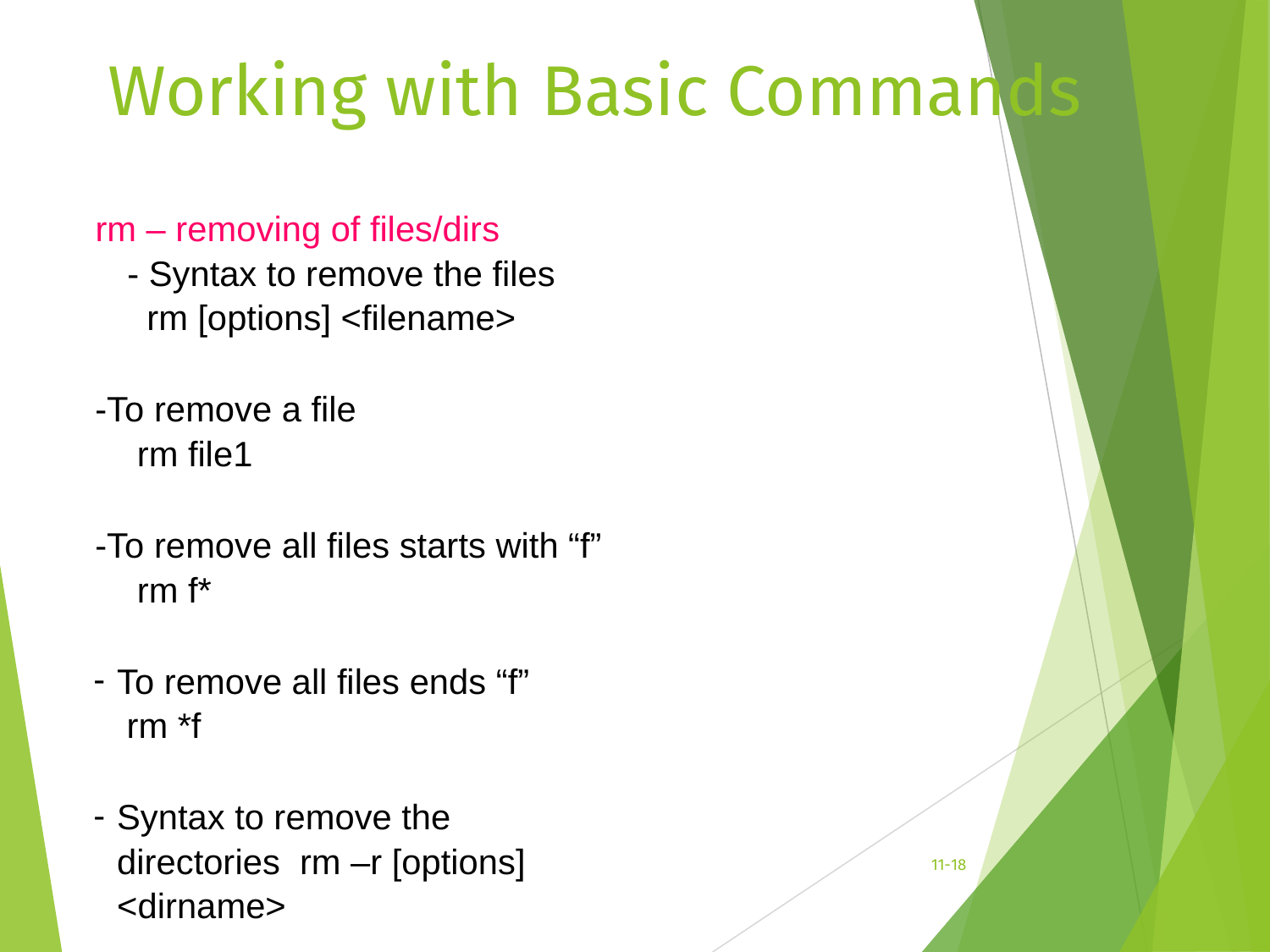

# Working with Basic Commands
rm – removing of files/dirs
- Syntax to remove the files  rm [options] <filename>

-To remove a file  rm file1

-To remove all files starts with “f”  rm f*

To remove all files ends “f”  rm *f

Syntax to remove the directories  rm –r [options] <dirname>
11-18